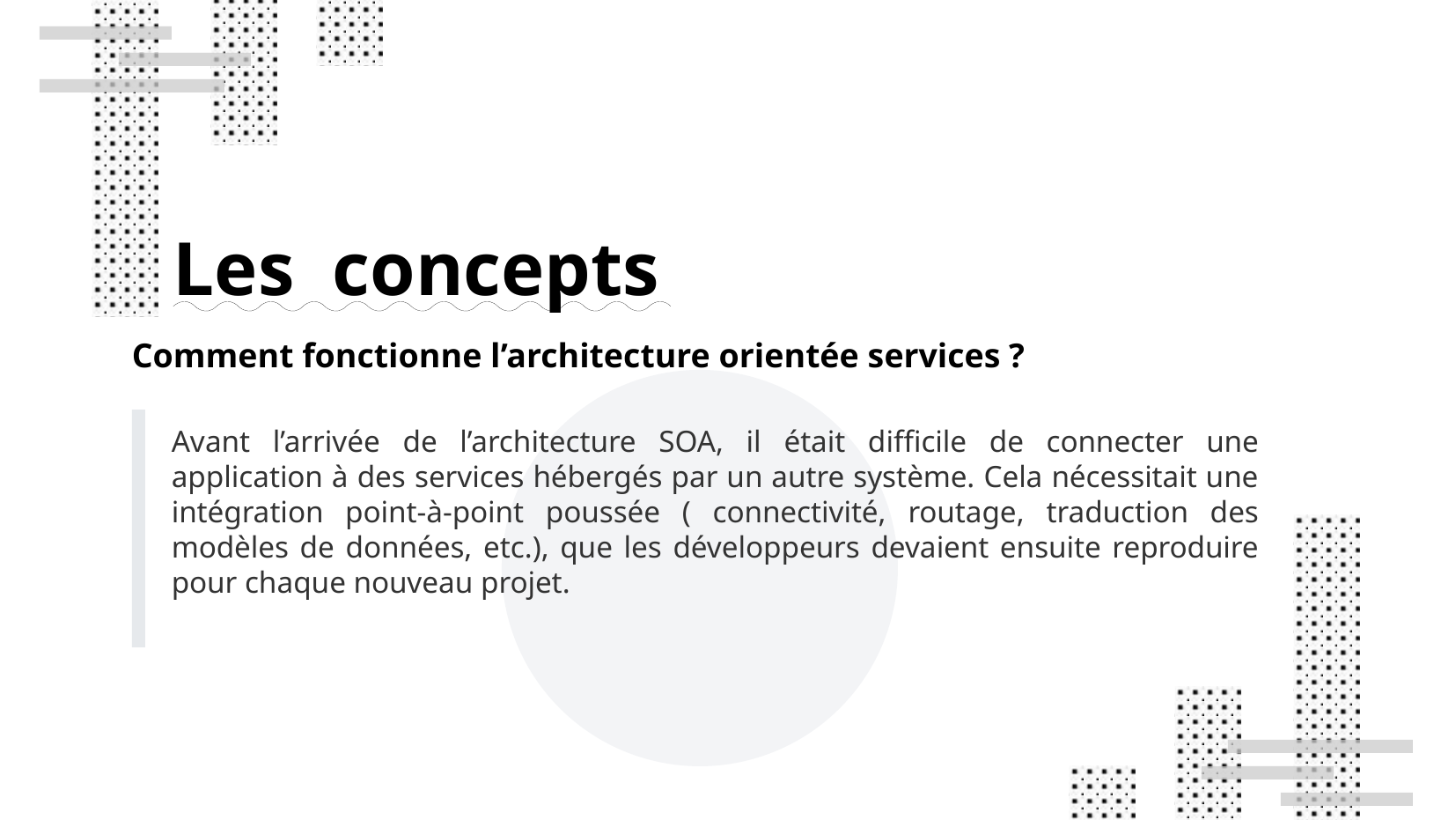

Les  concepts
Comment fonctionne l’architecture orientée services ?

Avant l’arrivée de l’architecture SOA, il était difficile de connecter une application à des services hébergés par un autre système. Cela nécessitait une intégration point-à-point poussée ( connectivité, routage, traduction des modèles de données, etc.), que les développeurs devaient ensuite reproduire pour chaque nouveau projet.